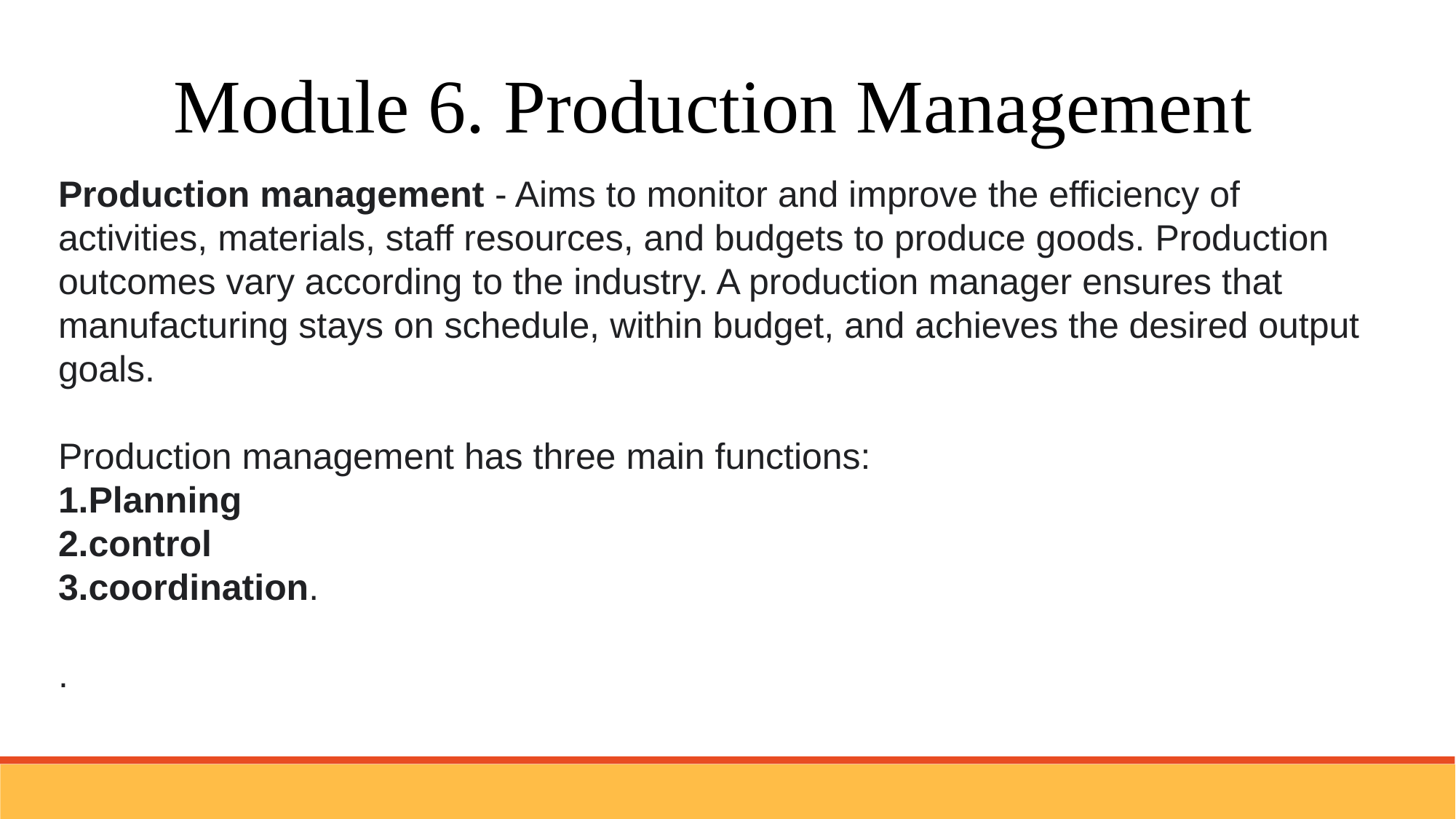

Module 6. Production Management
Production management - Aims to monitor and improve the efficiency of activities, materials, staff resources, and budgets to produce goods. Production outcomes vary according to the industry. A production manager ensures that manufacturing stays on schedule, within budget, and achieves the desired output goals.

Production management has three main functions:
1.Planning
2.control
3.coordination.

.